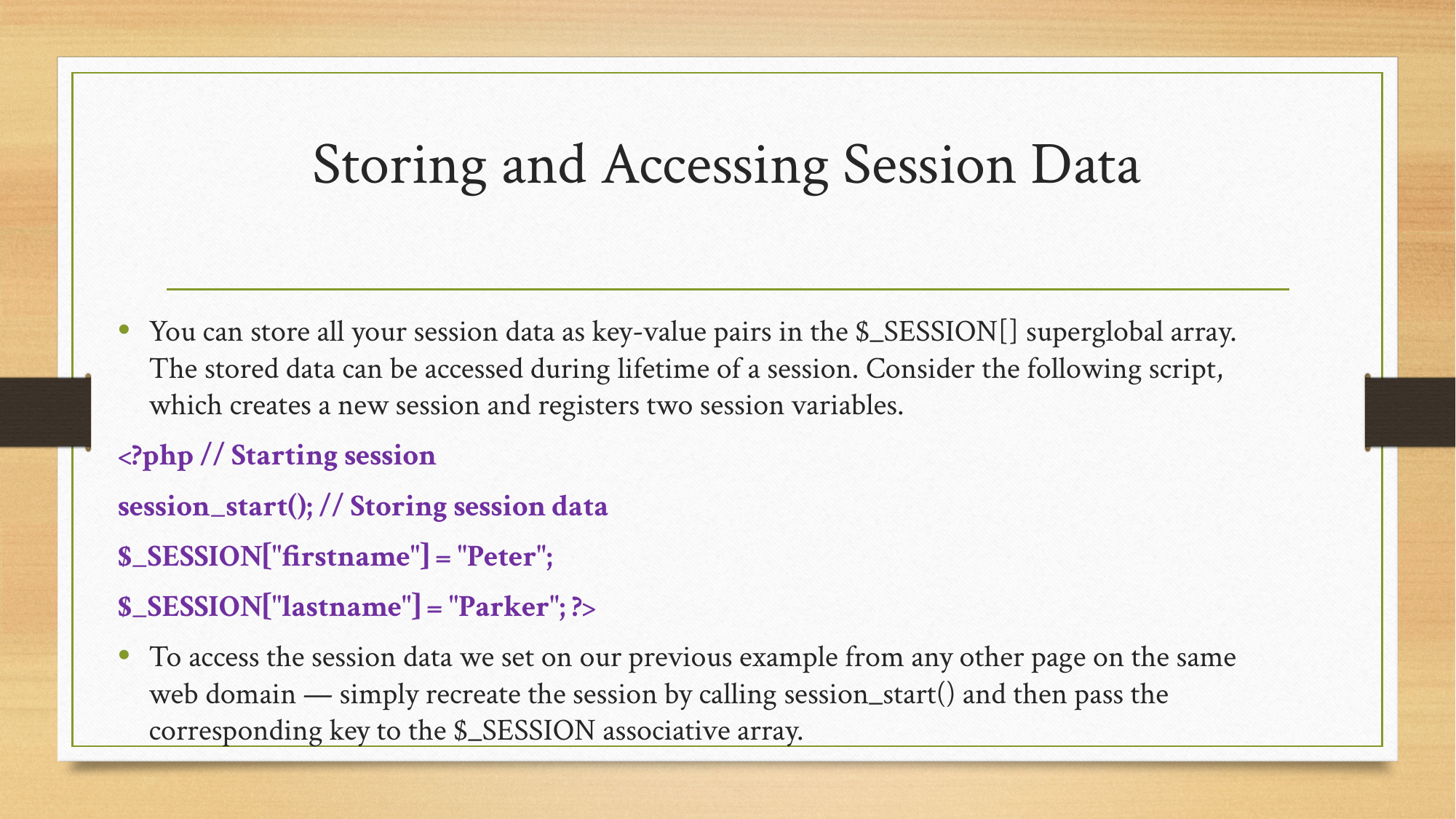

# Storing and Accessing Session Data
You can store all your session data as key-value pairs in the $_SESSION[] superglobal array. The stored data can be accessed during lifetime of a session. Consider the following script, which creates a new session and registers two session variables.
<?php // Starting session
session_start(); // Storing session data
$_SESSION["firstname"] = "Peter";
$_SESSION["lastname"] = "Parker"; ?>
To access the session data we set on our previous example from any other page on the same web domain — simply recreate the session by calling session_start() and then pass the corresponding key to the $_SESSION associative array.